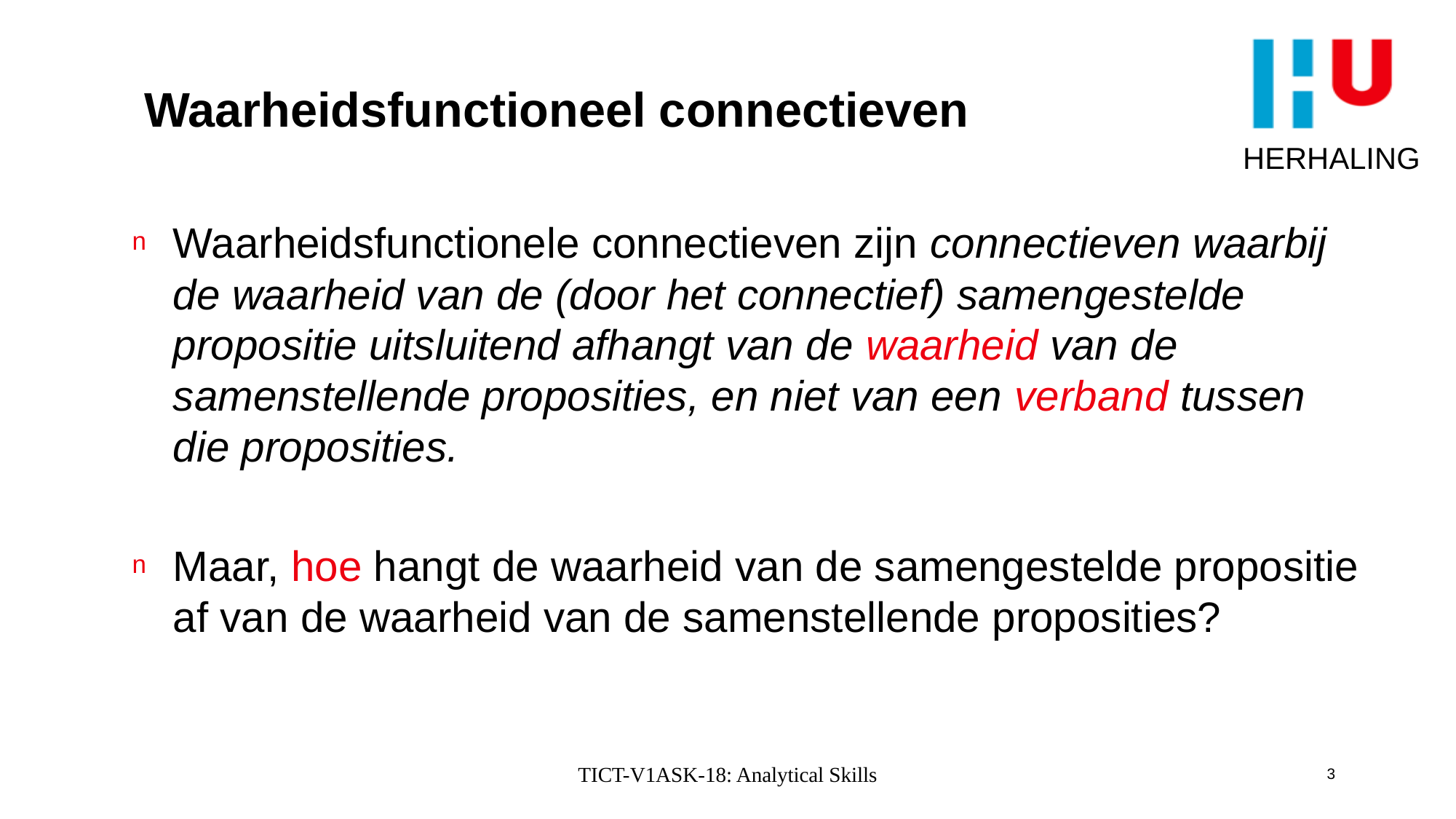

# Waarheidsfunctioneel connectieven
HERHALING
Waarheidsfunctionele connectieven zijn connectieven waarbij de waarheid van de (door het connectief) samengestelde propositie uitsluitend afhangt van de waarheid van de samenstellende proposities, en niet van een verband tussen die proposities.

Maar, hoe hangt de waarheid van de samengestelde propositie af van de waarheid van de samenstellende proposities?
TICT-V1ASK-18: Analytical Skills
3